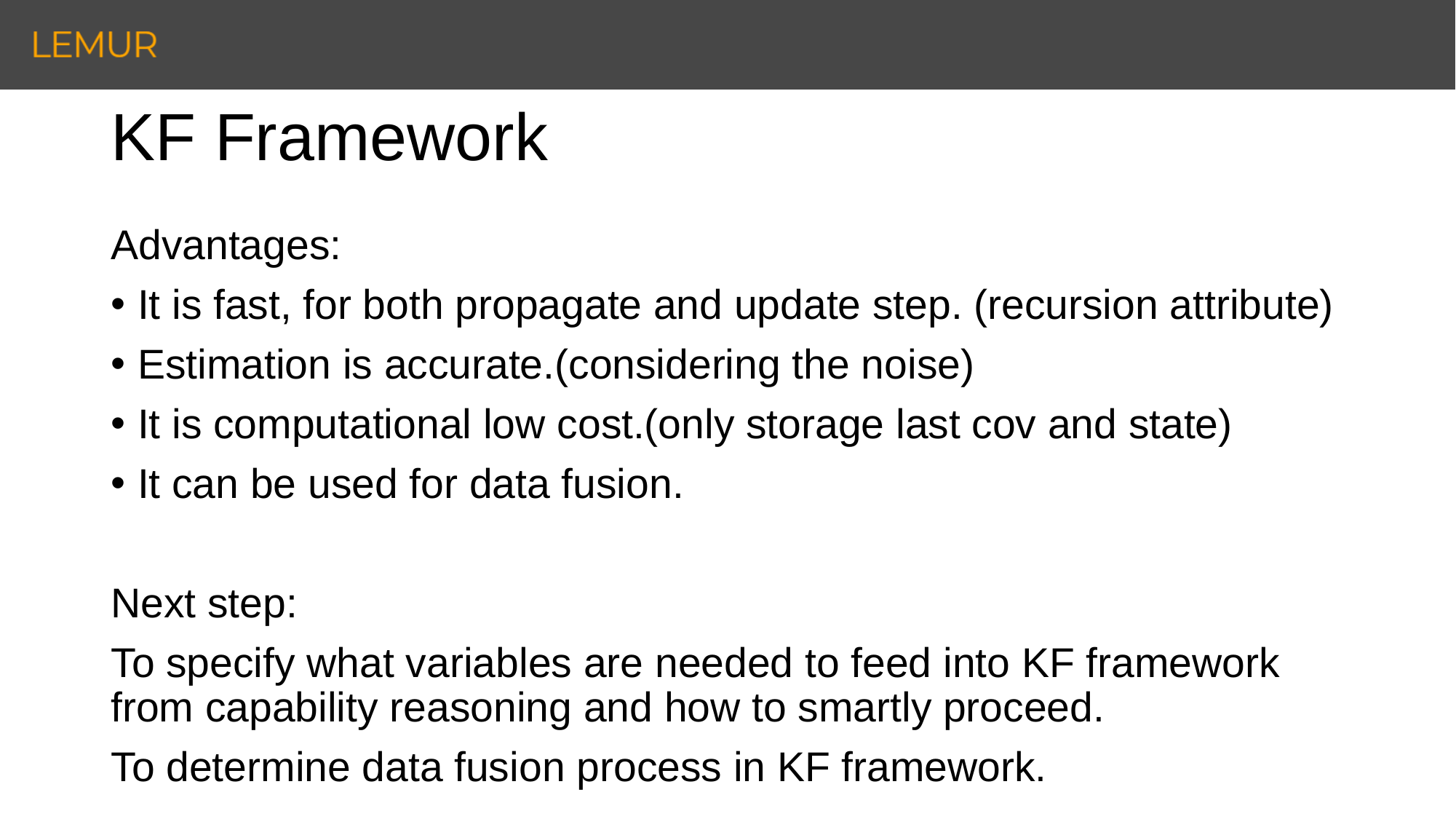

# KF Framework
Advantages:
It is fast, for both propagate and update step. (recursion attribute)
Estimation is accurate.(considering the noise)
It is computational low cost.(only storage last cov and state)
It can be used for data fusion.

Next step:
To specify what variables are needed to feed into KF framework from capability reasoning and how to smartly proceed.
To determine data fusion process in KF framework.